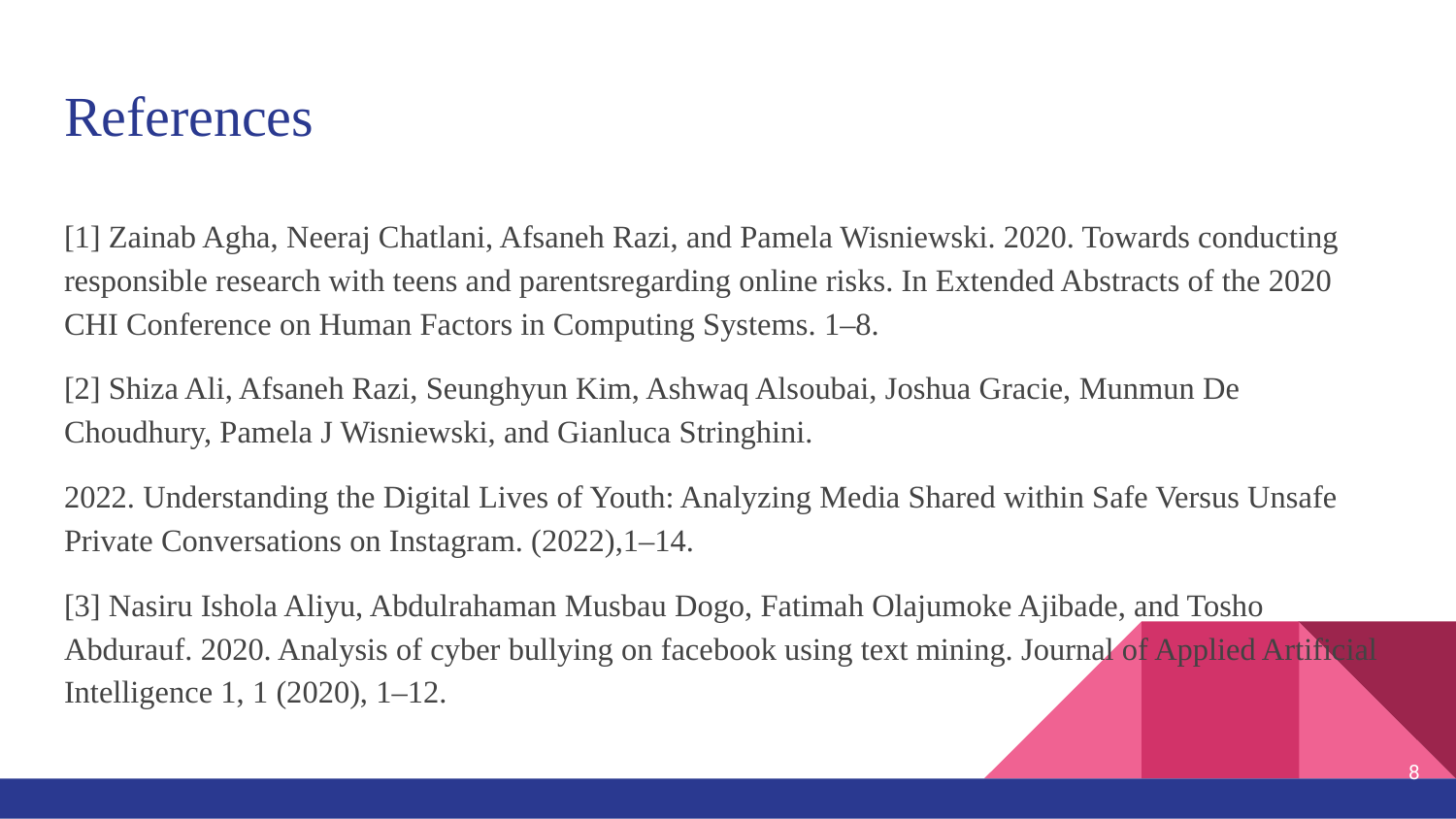

# References
[1] Zainab Agha, Neeraj Chatlani, Afsaneh Razi, and Pamela Wisniewski. 2020. Towards conducting responsible research with teens and parentsregarding online risks. In Extended Abstracts of the 2020 CHI Conference on Human Factors in Computing Systems. 1–8.
[2] Shiza Ali, Afsaneh Razi, Seunghyun Kim, Ashwaq Alsoubai, Joshua Gracie, Munmun De Choudhury, Pamela J Wisniewski, and Gianluca Stringhini.
2022. Understanding the Digital Lives of Youth: Analyzing Media Shared within Safe Versus Unsafe Private Conversations on Instagram. (2022),1–14.
[3] Nasiru Ishola Aliyu, Abdulrahaman Musbau Dogo, Fatimah Olajumoke Ajibade, and Tosho Abdurauf. 2020. Analysis of cyber bullying on facebook using text mining. Journal of Applied Artificial Intelligence 1, 1 (2020), 1–12.
8